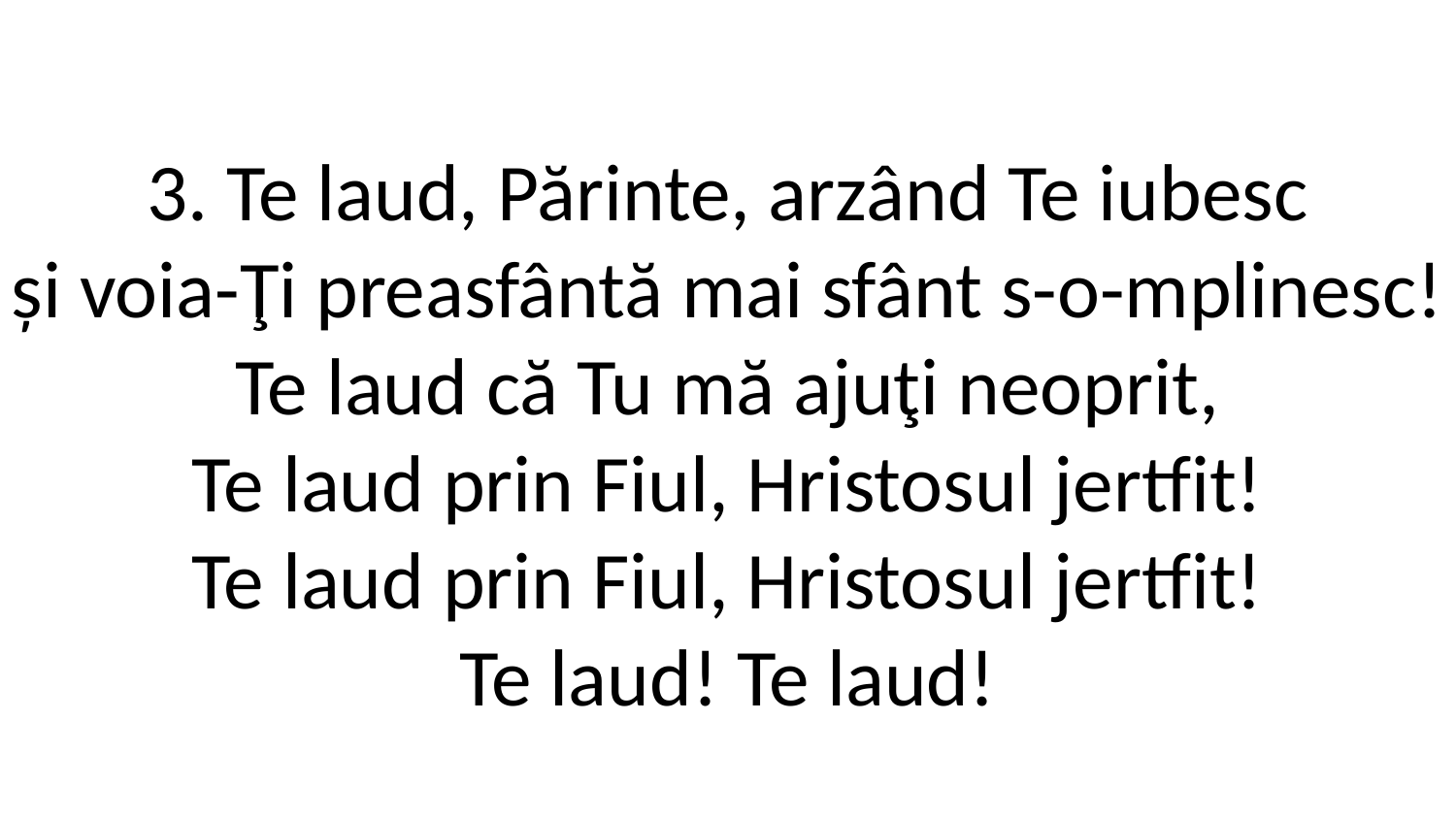

3. Te laud, Părinte, arzând Te iubesc
și voia-Ţi preasfântă mai sfânt s-o-mplinesc!
Te laud că Tu mă ajuţi neoprit,
Te laud prin Fiul, Hristosul jertfit!
Te laud prin Fiul, Hristosul jertfit!
Te laud! Te laud!